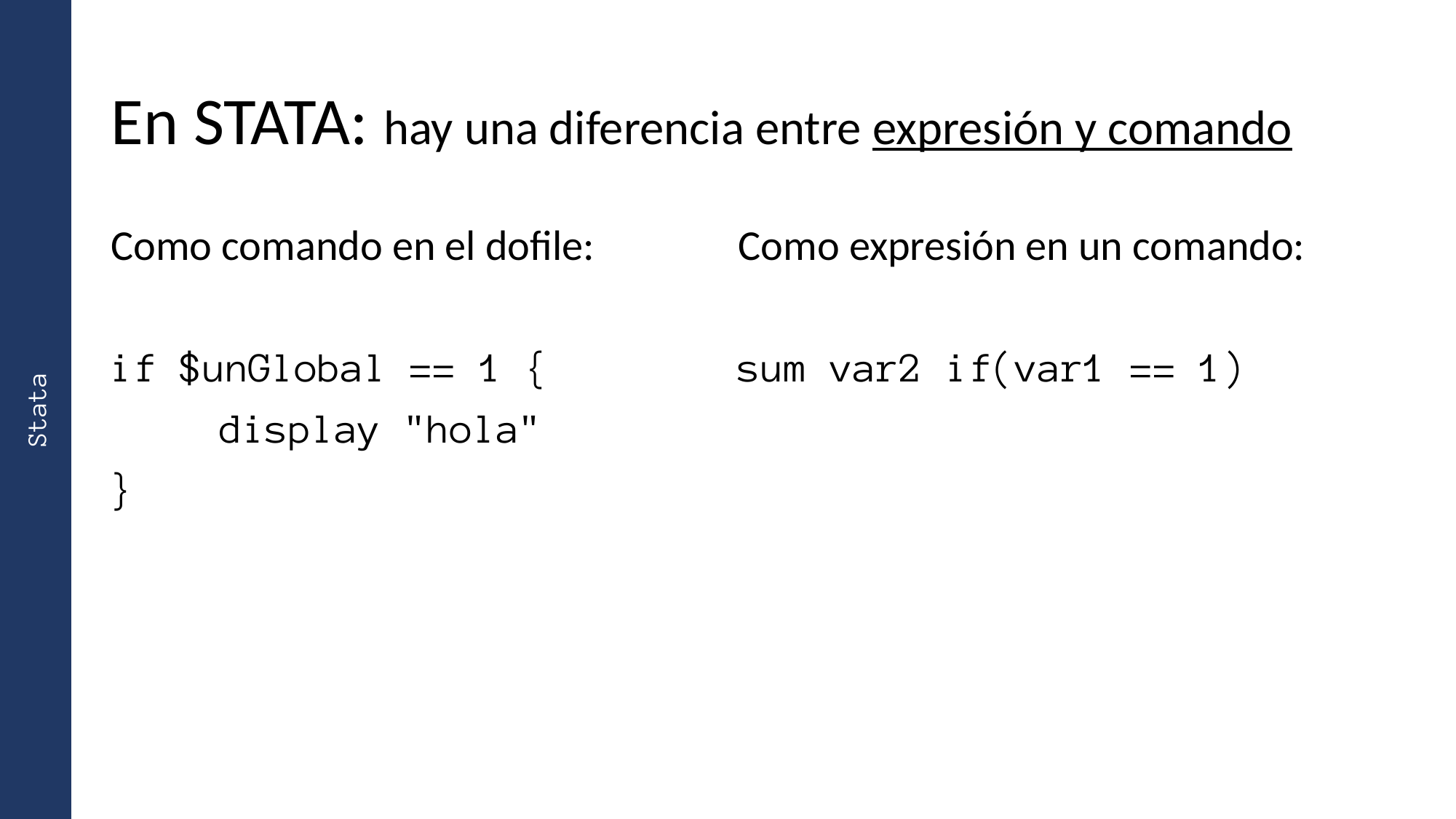

Stata
# En STATA: hay una diferencia entre expresión y comando
Como comando en el dofile:

if $unGlobal == 1 {
	display "hola"
}
Como expresión en un comando:

sum var2 if(var1 == 1)